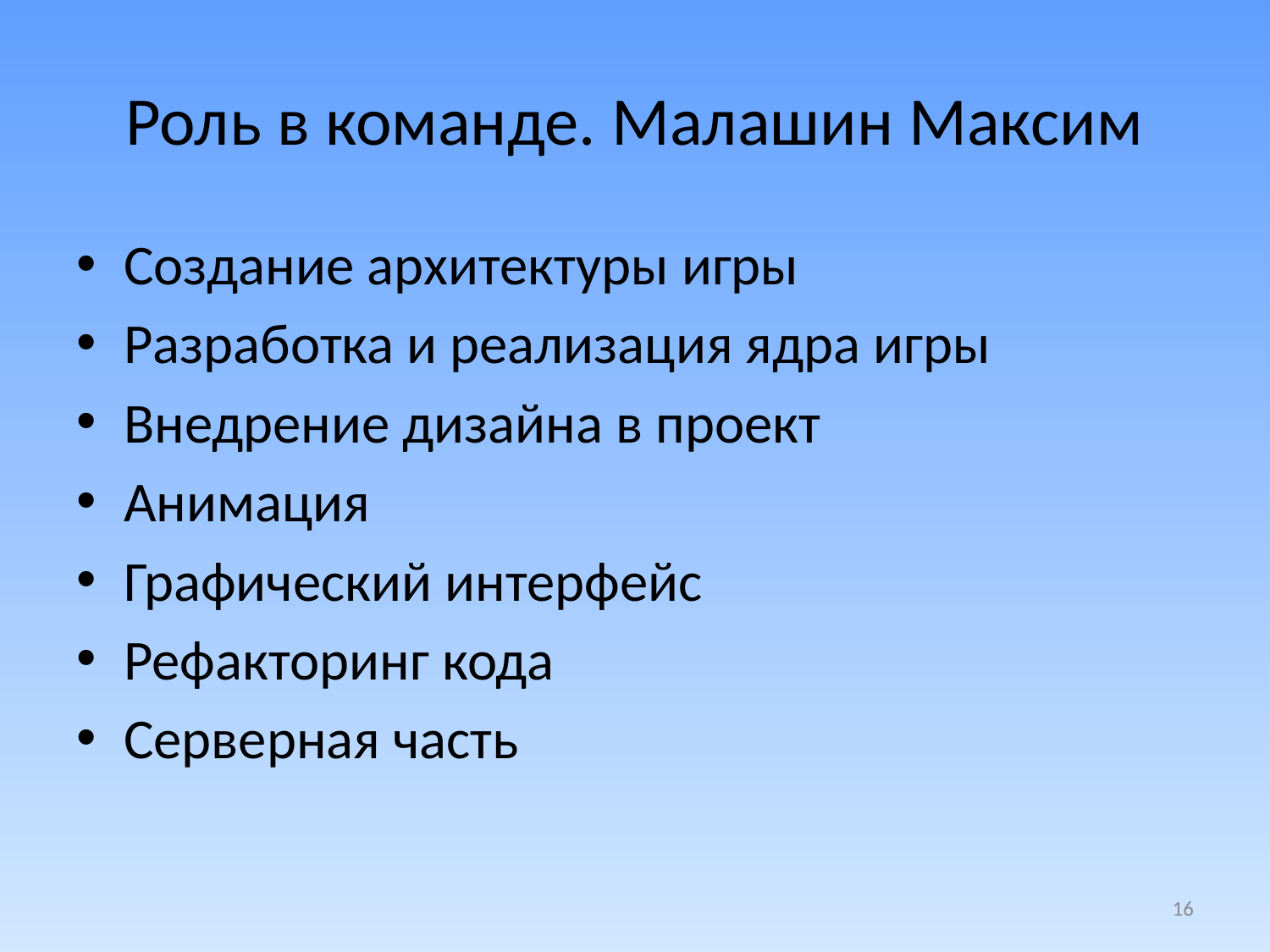

# Роль в команде. Малашин Максим
Создание архитектуры игры
Разработка и реализация ядра игры
Внедрение дизайна в проект
Анимация
Графический интерфейс
Рефакторинг кода
Серверная часть
16